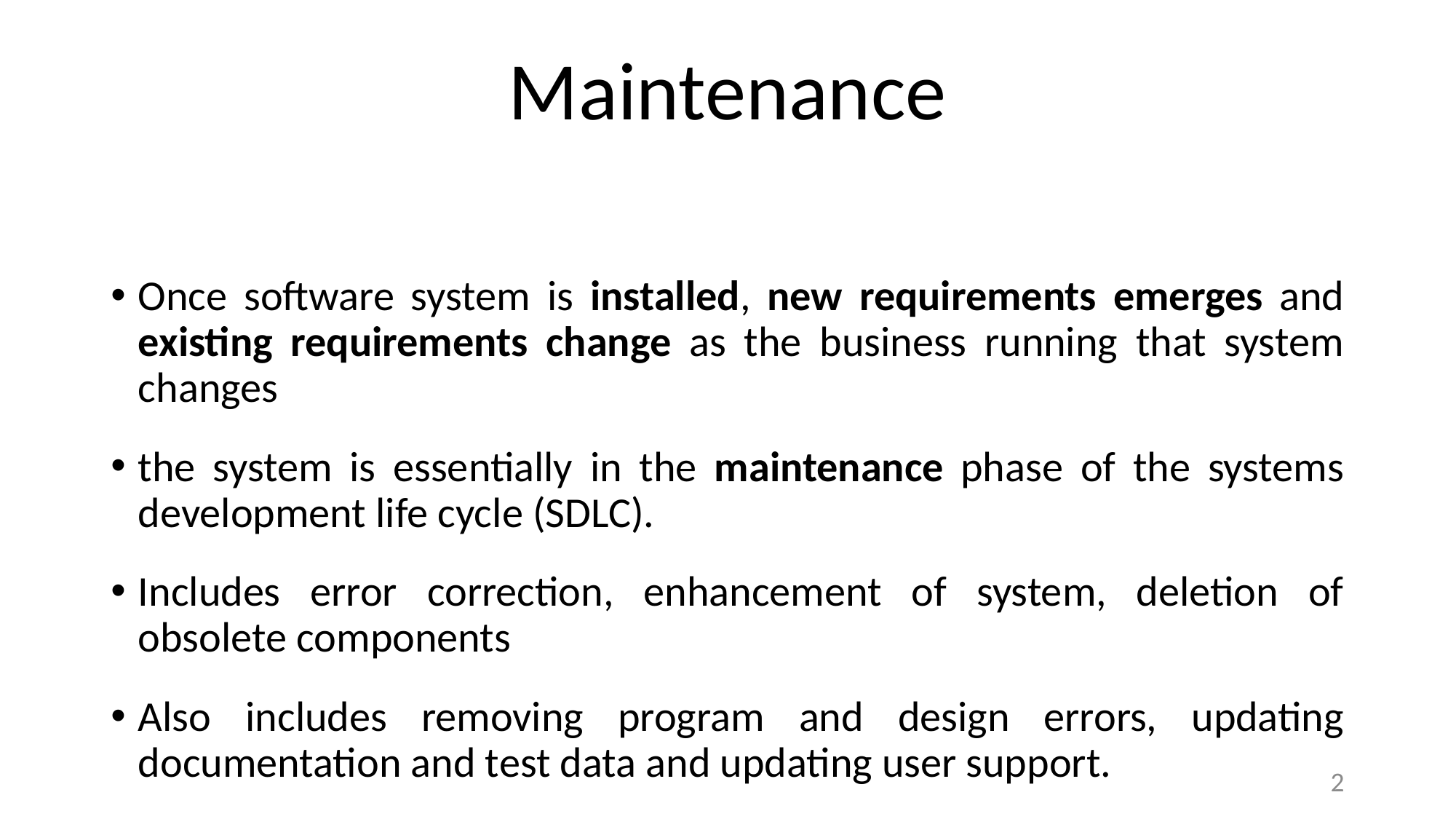

# Maintenance

Once software system is installed, new requirements emerges and existing requirements change as the business running that system changes
the system is essentially in the maintenance phase of the systems development life cycle (SDLC).
Includes error correction, enhancement of system, deletion of obsolete components
Also includes removing program and design errors, updating documentation and test data and updating user support.
2